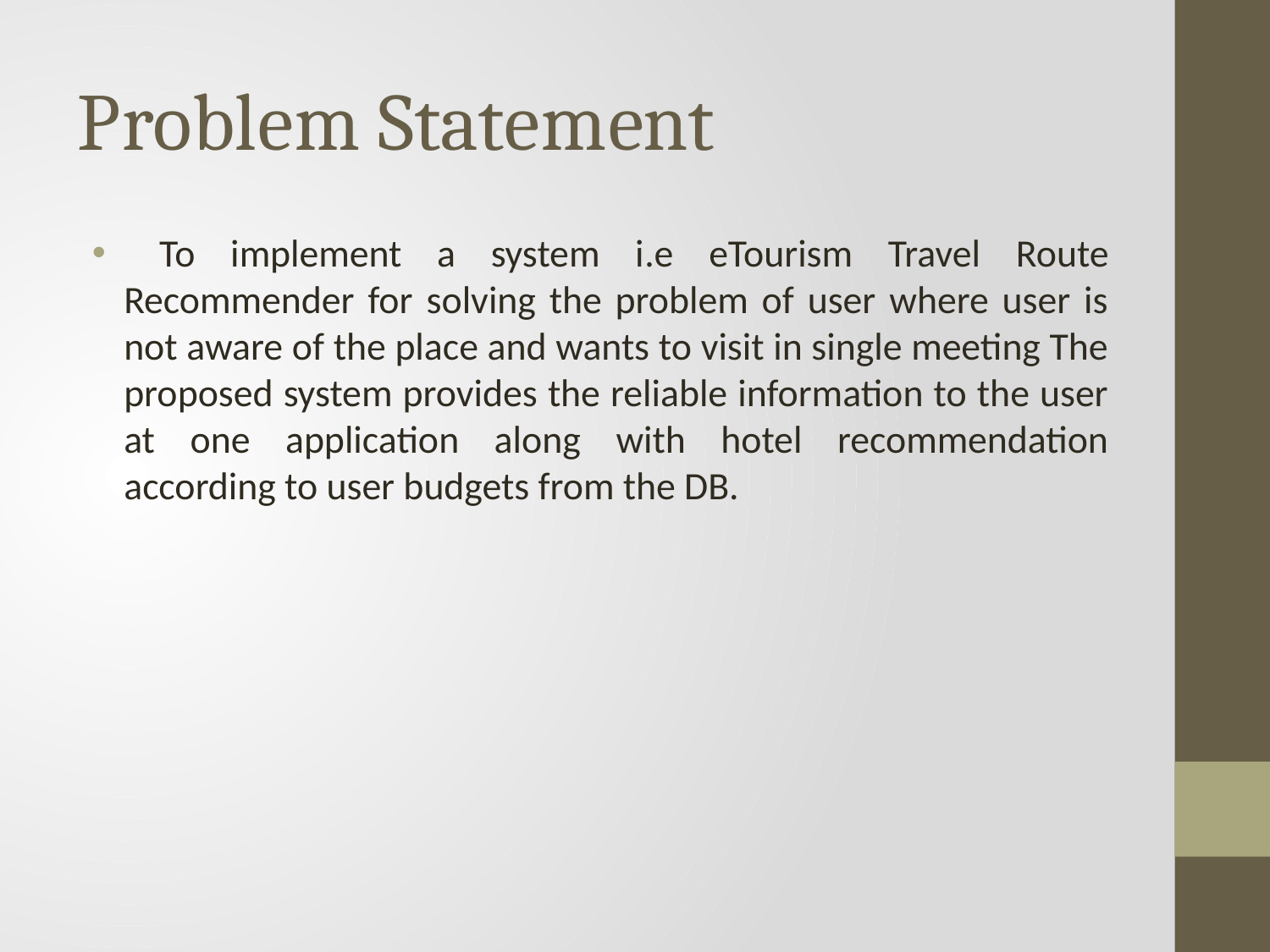

# Problem Statement
 To implement a system i.e eTourism Travel Route Recommender for solving the problem of user where user is not aware of the place and wants to visit in single meeting The proposed system provides the reliable information to the user at one application along with hotel recommendation according to user budgets from the DB.